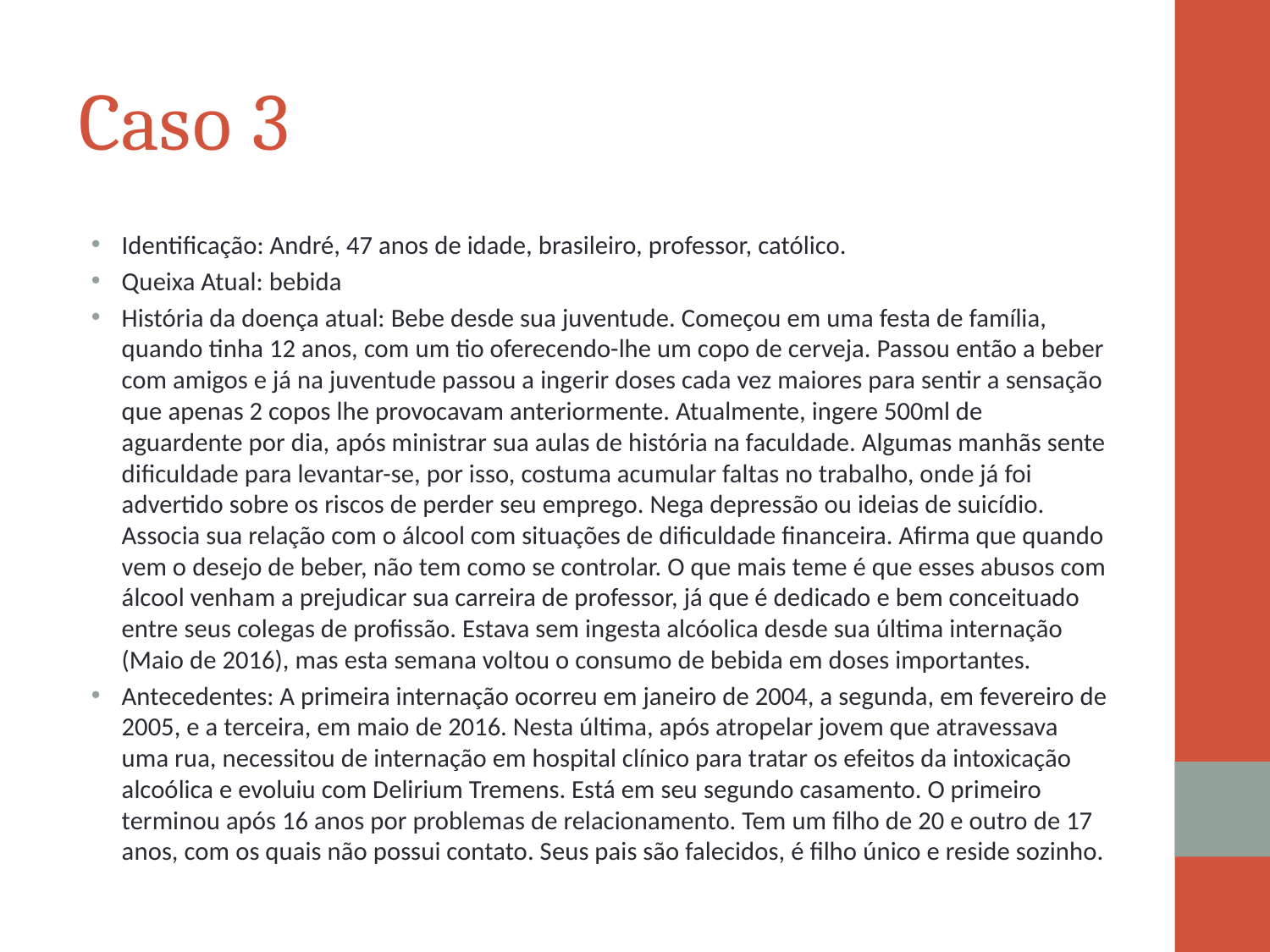

# Caso 3
Identificação: André, 47 anos de idade, brasileiro, professor, católico.
Queixa Atual: bebida
História da doença atual: Bebe desde sua juventude. Começou em uma festa de família, quando tinha 12 anos, com um tio oferecendo-lhe um copo de cerveja. Passou então a beber com amigos e já na juventude passou a ingerir doses cada vez maiores para sentir a sensação que apenas 2 copos lhe provocavam anteriormente. Atualmente, ingere 500ml de aguardente por dia, após ministrar sua aulas de história na faculdade. Algumas manhãs sente dificuldade para levantar-se, por isso, costuma acumular faltas no trabalho, onde já foi advertido sobre os riscos de perder seu emprego. Nega depressão ou ideias de suicídio. Associa sua relação com o álcool com situações de dificuldade financeira. Afirma que quando vem o desejo de beber, não tem como se controlar. O que mais teme é que esses abusos com álcool venham a prejudicar sua carreira de professor, já que é dedicado e bem conceituado entre seus colegas de profissão. Estava sem ingesta alcóolica desde sua última internação (Maio de 2016), mas esta semana voltou o consumo de bebida em doses importantes.
Antecedentes: A primeira internação ocorreu em janeiro de 2004, a segunda, em fevereiro de 2005, e a terceira, em maio de 2016. Nesta última, após atropelar jovem que atravessava uma rua, necessitou de internação em hospital clínico para tratar os efeitos da intoxicação alcoólica e evoluiu com Delirium Tremens. Está em seu segundo casamento. O primeiro terminou após 16 anos por problemas de relacionamento. Tem um filho de 20 e outro de 17 anos, com os quais não possui contato. Seus pais são falecidos, é filho único e reside sozinho.